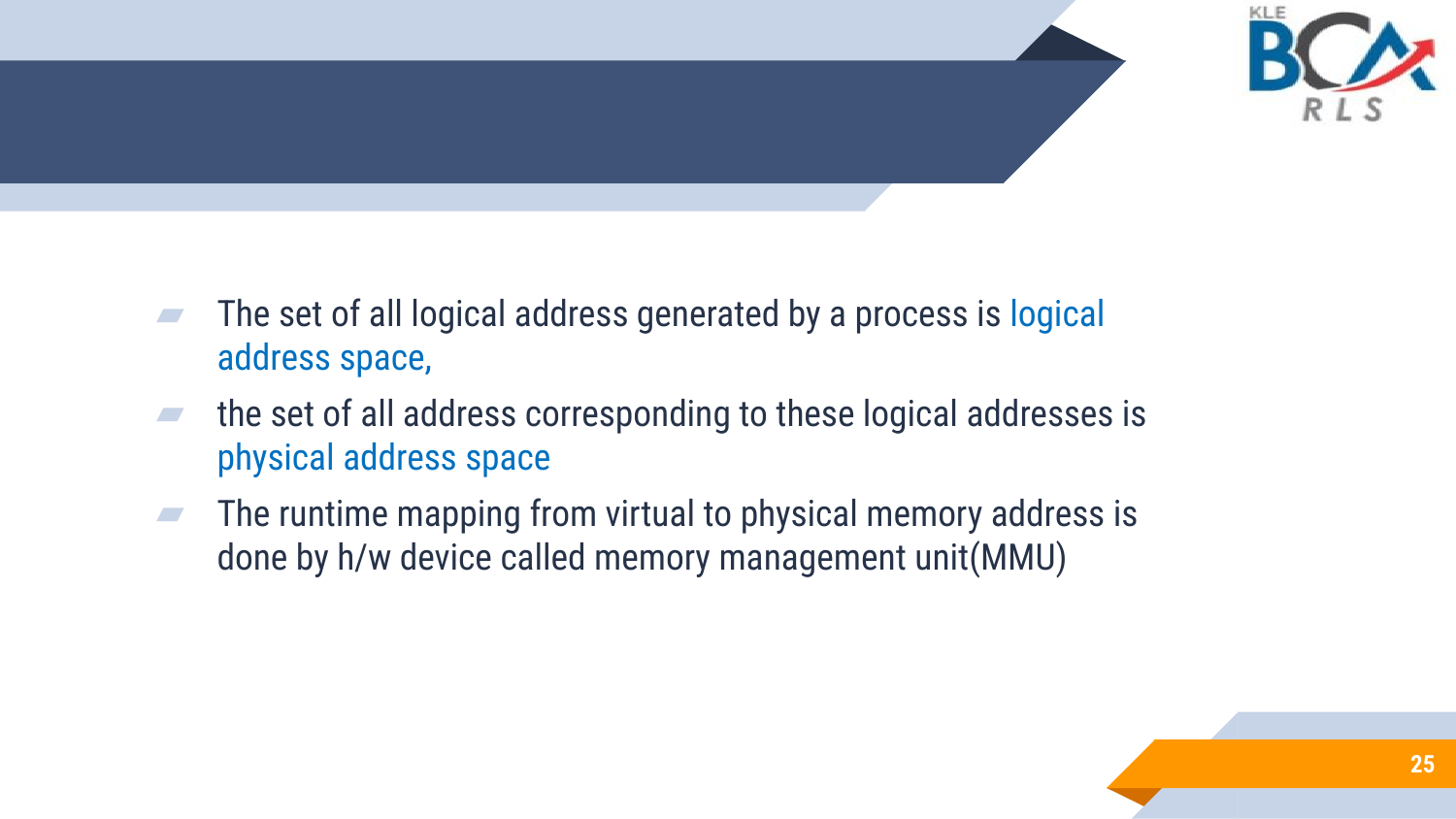

The set of all logical address generated by a process is logical address space,
the set of all address corresponding to these logical addresses is physical address space
The runtime mapping from virtual to physical memory address is done by h/w device called memory management unit(MMU)

25